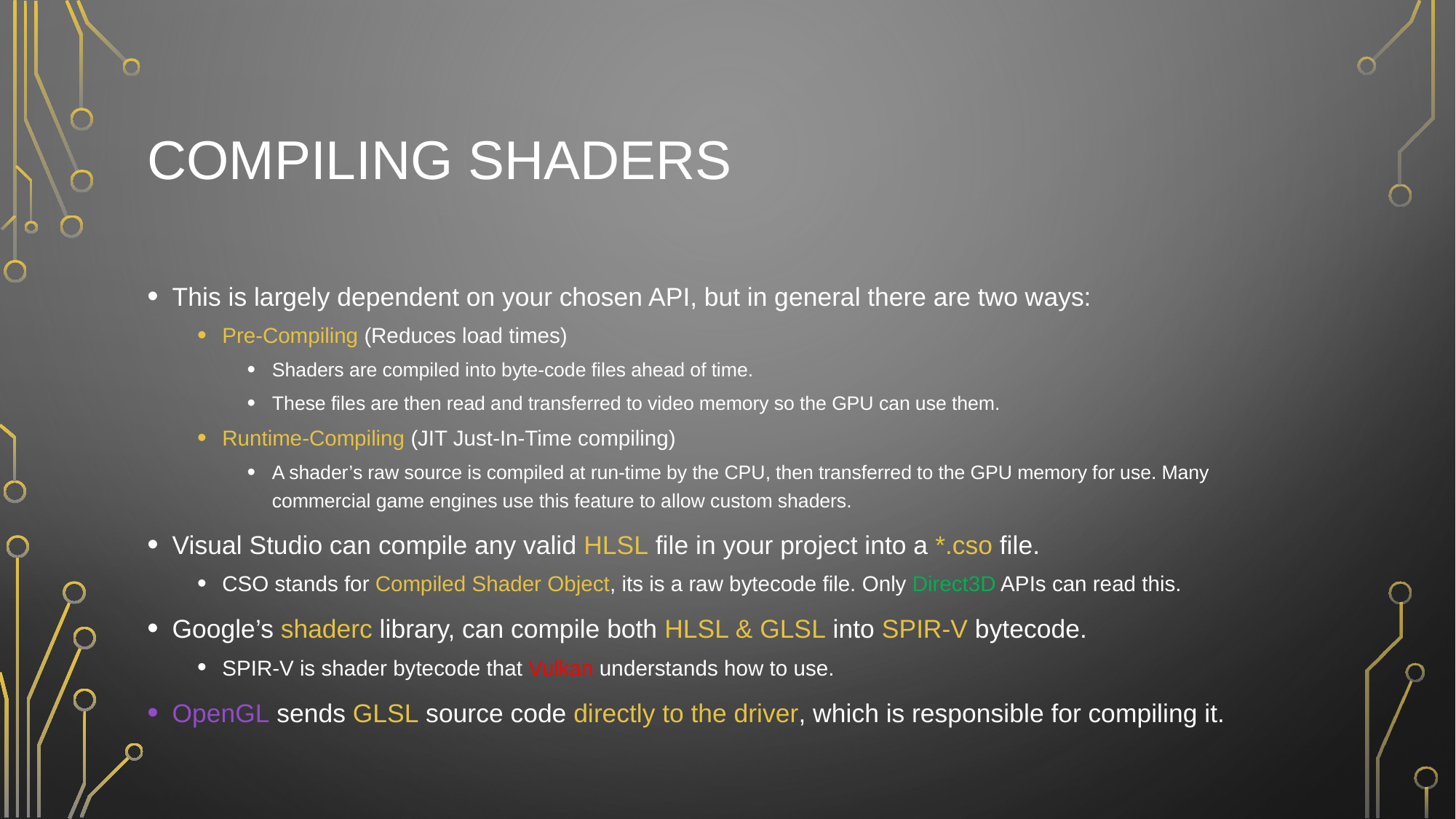

# Compiling shaders
This is largely dependent on your chosen API, but in general there are two ways:
Pre-Compiling (Reduces load times)
Shaders are compiled into byte-code files ahead of time.
These files are then read and transferred to video memory so the GPU can use them.
Runtime-Compiling (JIT Just-In-Time compiling)
A shader’s raw source is compiled at run-time by the CPU, then transferred to the GPU memory for use. Many commercial game engines use this feature to allow custom shaders.
Visual Studio can compile any valid HLSL file in your project into a *.cso file.
CSO stands for Compiled Shader Object, its is a raw bytecode file. Only Direct3D APIs can read this.
Google’s shaderc library, can compile both HLSL & GLSL into SPIR-V bytecode.
SPIR-V is shader bytecode that Vulkan understands how to use.
OpenGL sends GLSL source code directly to the driver, which is responsible for compiling it.